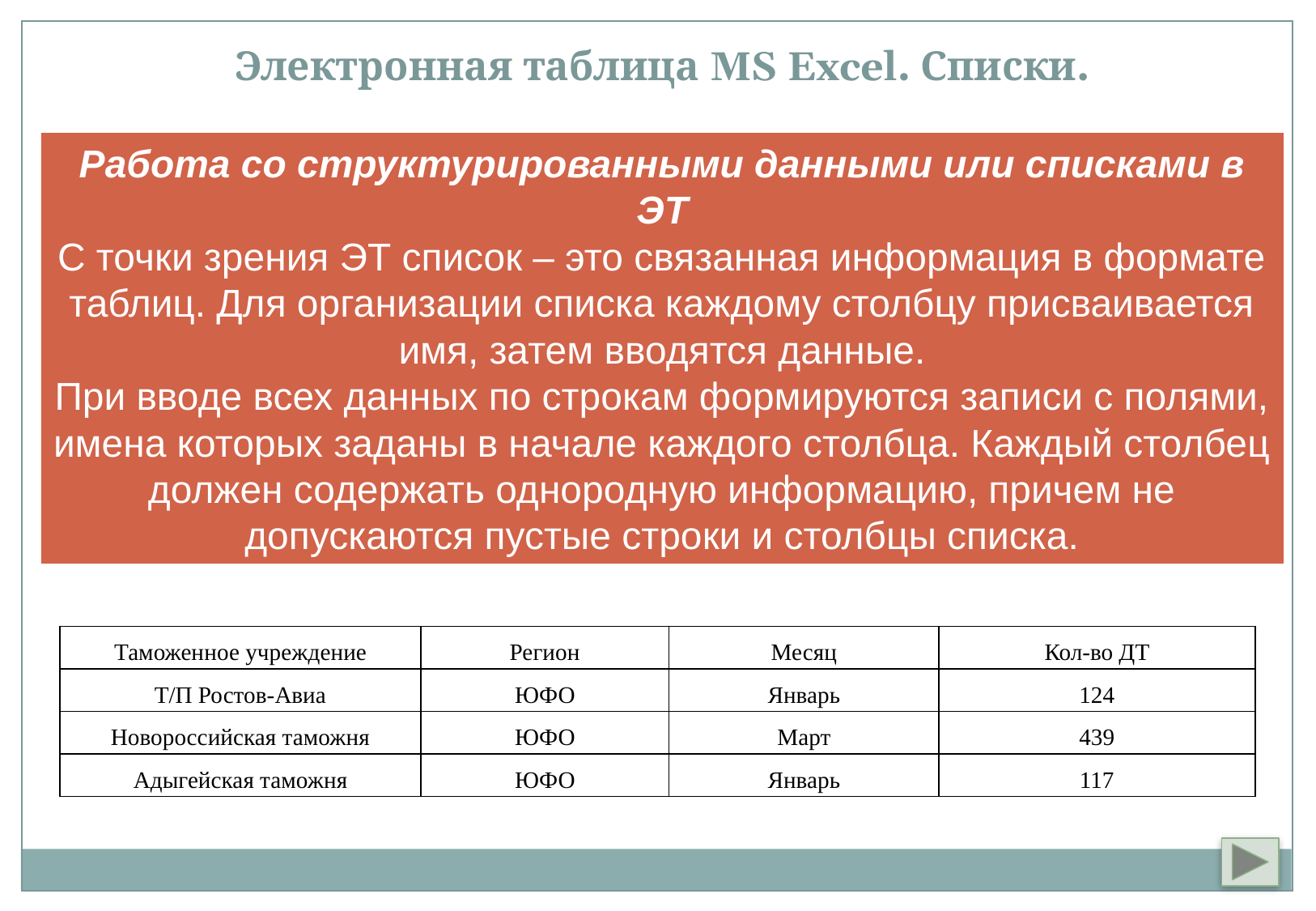

Электронная таблица MS Excel. Списки.
Работа со структурированными данными или списками в ЭТ
С точки зрения ЭТ список – это связанная информация в формате таблиц. Для организации списка каждому столбцу присваивается имя, затем вводятся данные.
При вводе всех данных по строкам формируются записи с полями, имена которых заданы в начале каждого столбца. Каждый столбец должен содержать однородную информацию, причем не допускаются пустые строки и столбцы списка.
| Таможенное учреждение | Регион | Месяц | Кол-во ДТ |
| --- | --- | --- | --- |
| Т/П Ростов-Авиа | ЮФО | Январь | 124 |
| Новороссийская таможня | ЮФО | Март | 439 |
| Адыгейская таможня | ЮФО | Январь | 117 |